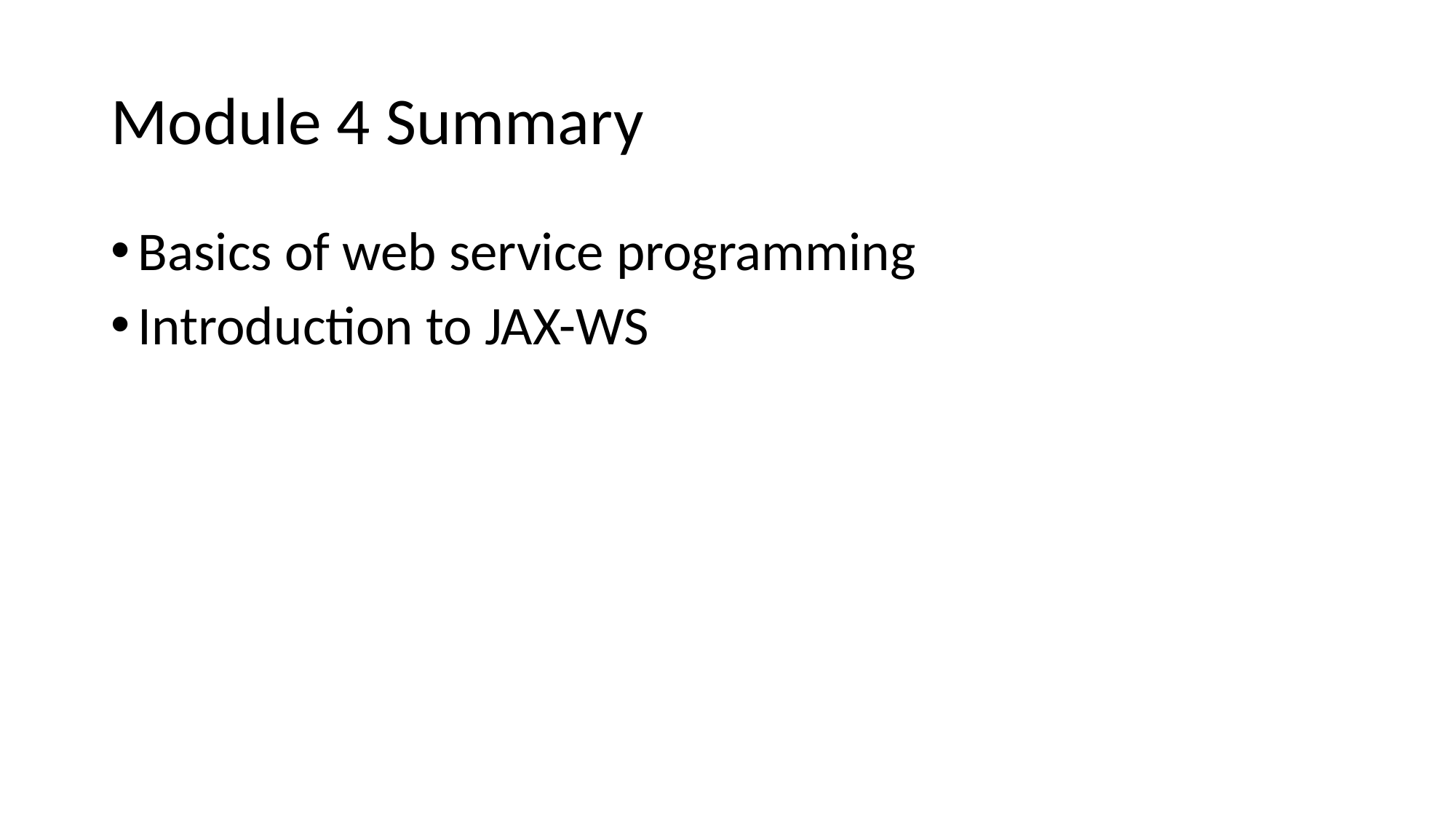

# Module 4 Summary
Basics of web service programming
Introduction to JAX-WS